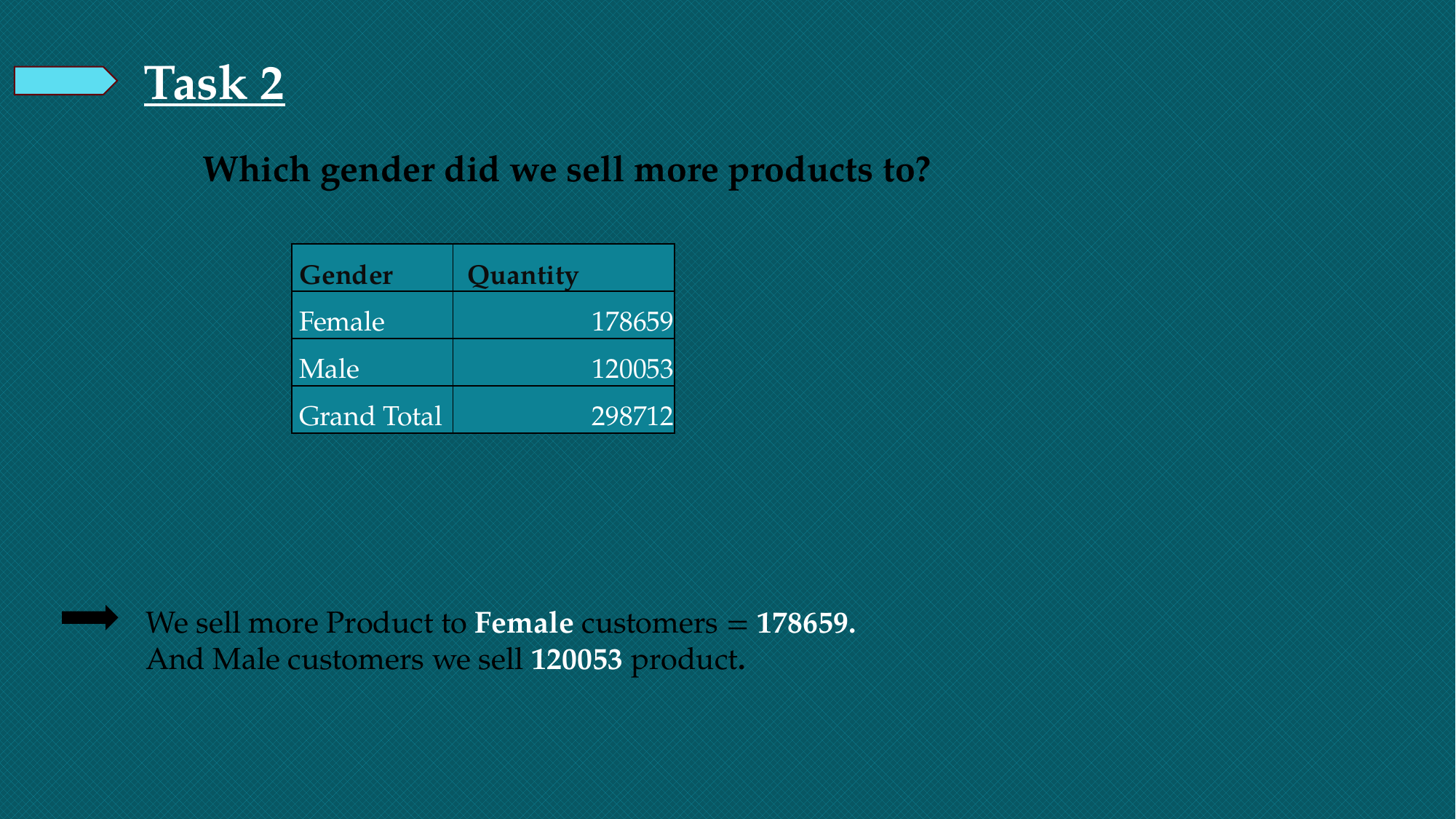

Task 2

Which gender did we sell more products to?
| Gender | Quantity |
| --- | --- |
| Female | 178659 |
| Male | 120053 |
| Grand Total | 298712 |
We sell more Product to Female customers = 178659.
And Male customers we sell 120053 product.